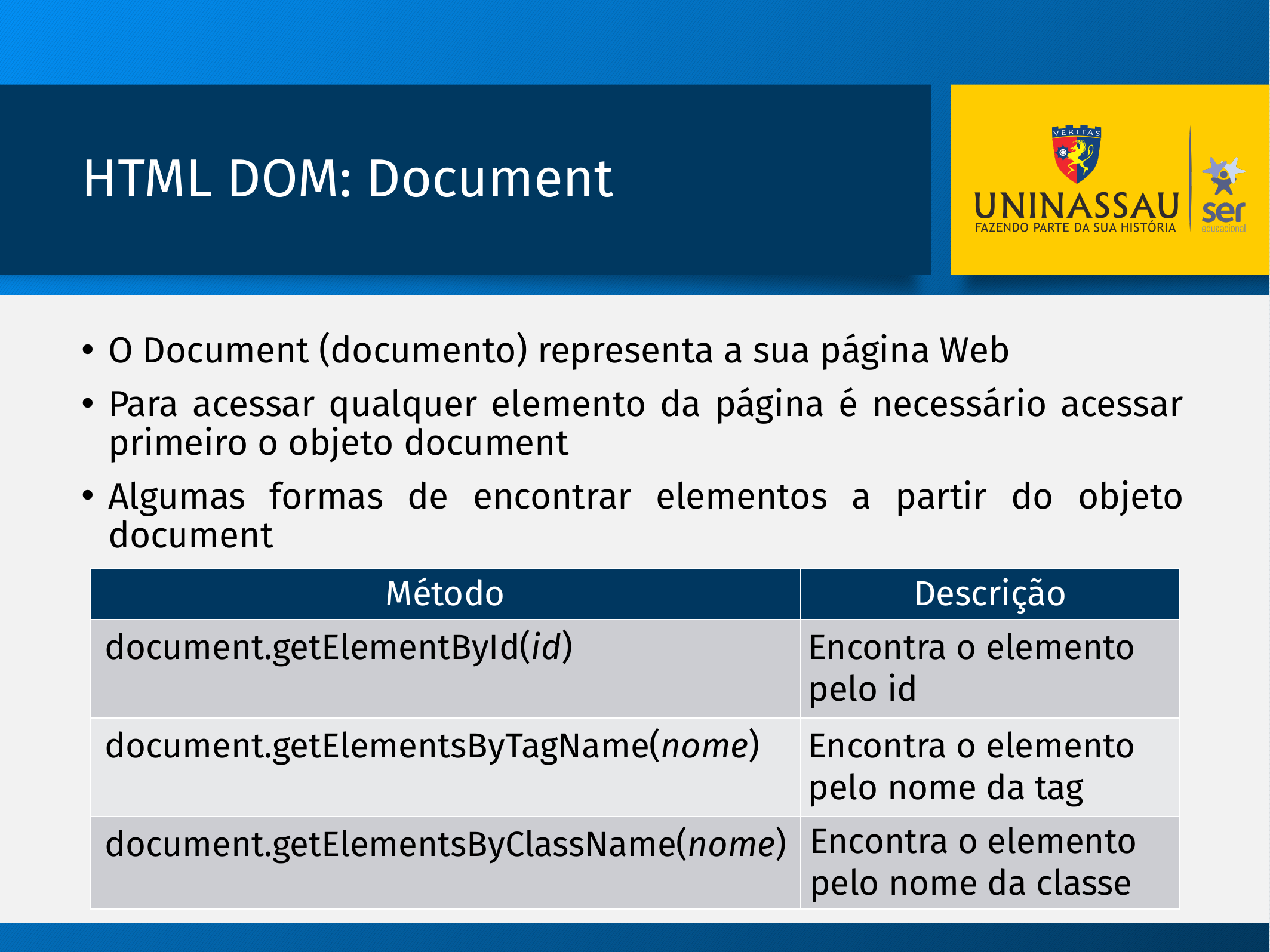

# HTML DOM: Document
O Document (documento) representa a sua página Web
Para acessar qualquer elemento da página é necessário acessar primeiro o objeto document
Algumas formas de encontrar elementos a partir do objeto document

| Método | Descrição |
| --- | --- |
| document.getElementById(id) | Encontra o elemento pelo id |
| document.getElementsByTagName(nome) | Encontra o elemento pelo nome da tag |
| document.getElementsByClassName(nome) | Encontra o elemento pelo nome da classe |